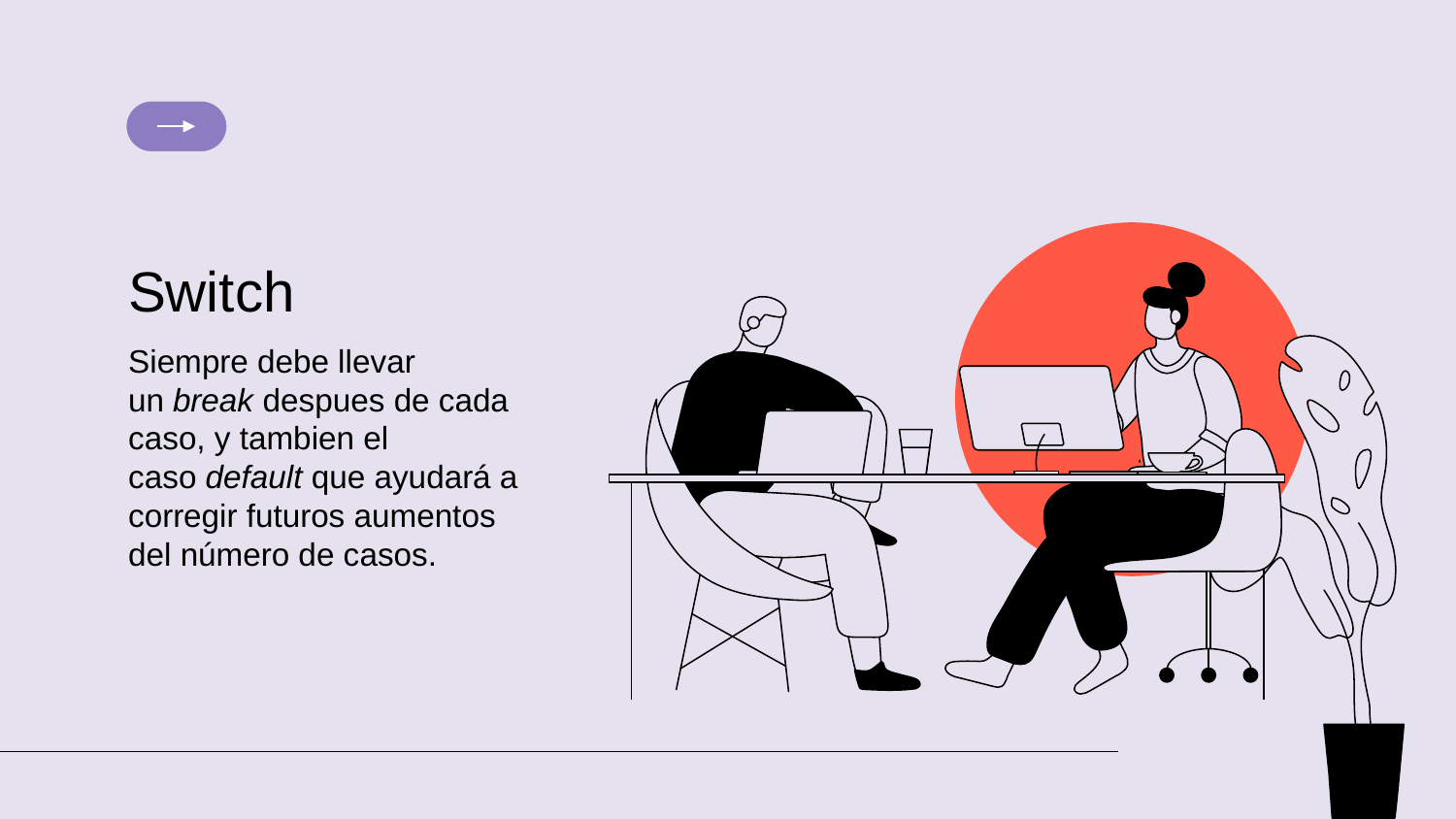

# Switch

Siempre debe llevar un break despues de cada caso, y tambien el caso default que ayudará a corregir futuros aumentos del número de casos.